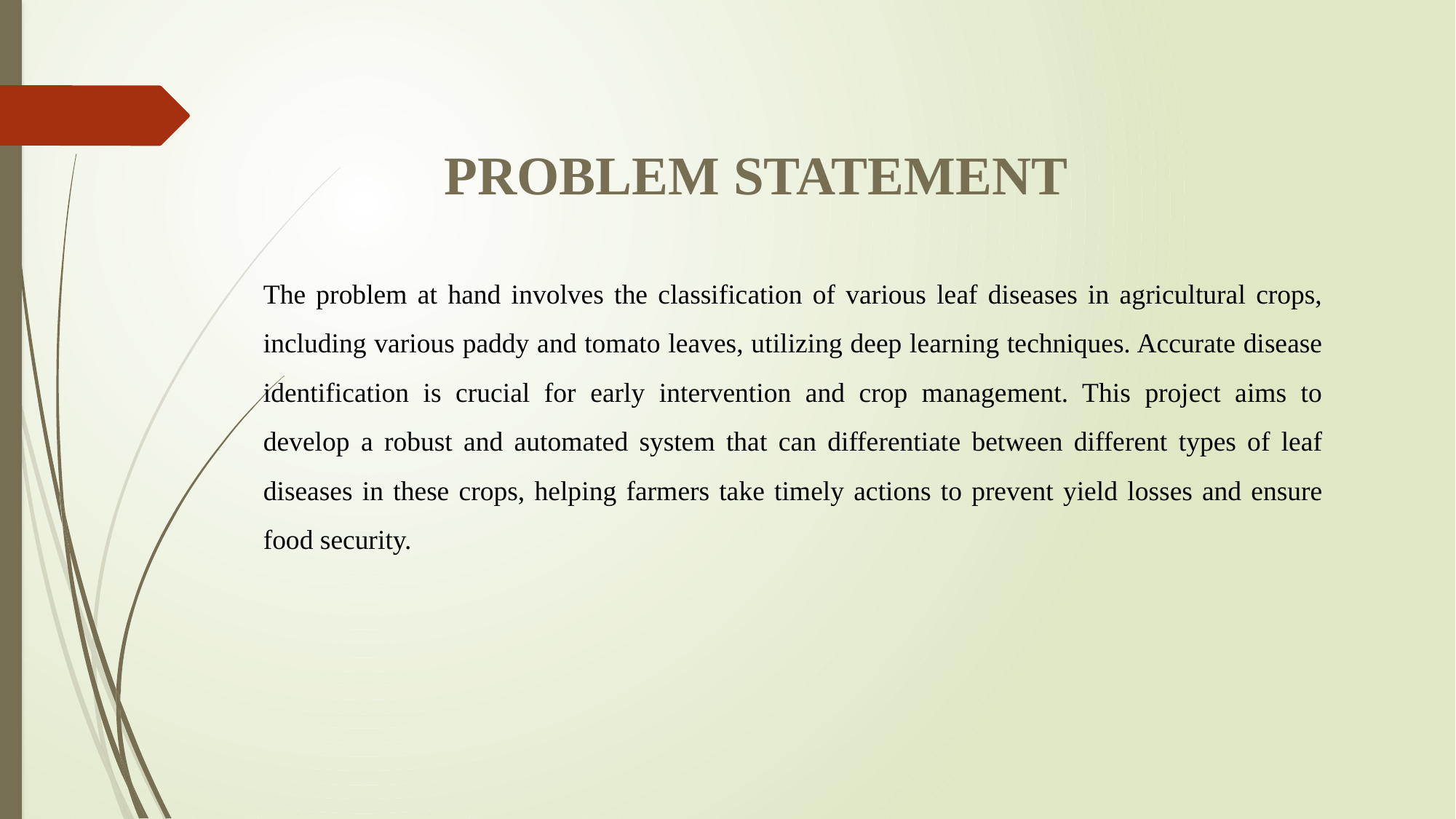

PROBLEM STATEMENT
The problem at hand involves the classification of various leaf diseases in agricultural crops, including various paddy and tomato leaves, utilizing deep learning techniques. Accurate disease identification is crucial for early intervention and crop management. This project aims to develop a robust and automated system that can differentiate between different types of leaf diseases in these crops, helping farmers take timely actions to prevent yield losses and ensure food security.